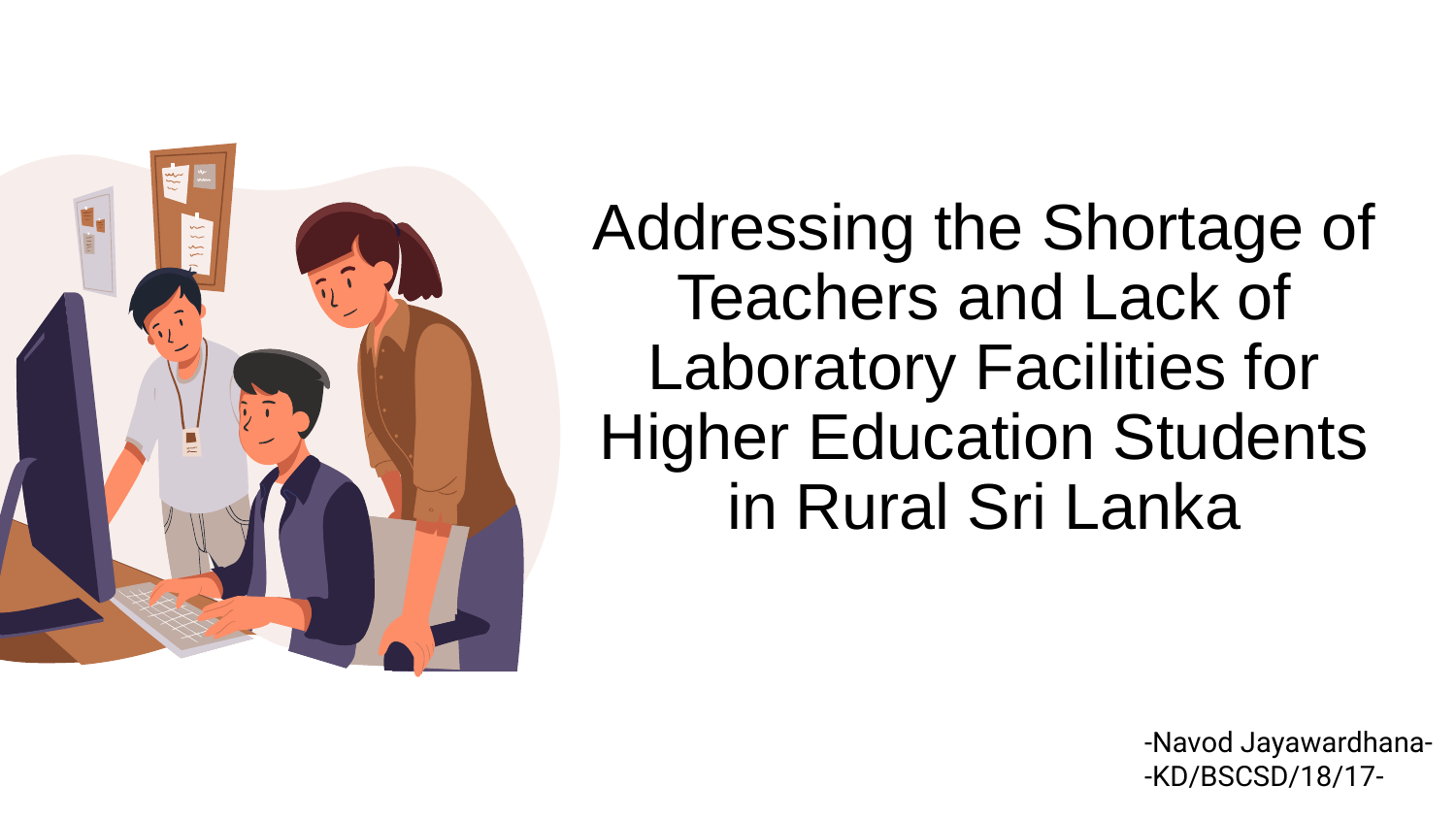

# Addressing the Shortage of Teachers and Lack of Laboratory Facilities for Higher Education Students in Rural Sri Lanka
-Navod Jayawardhana-
-KD/BSCSD/18/17-